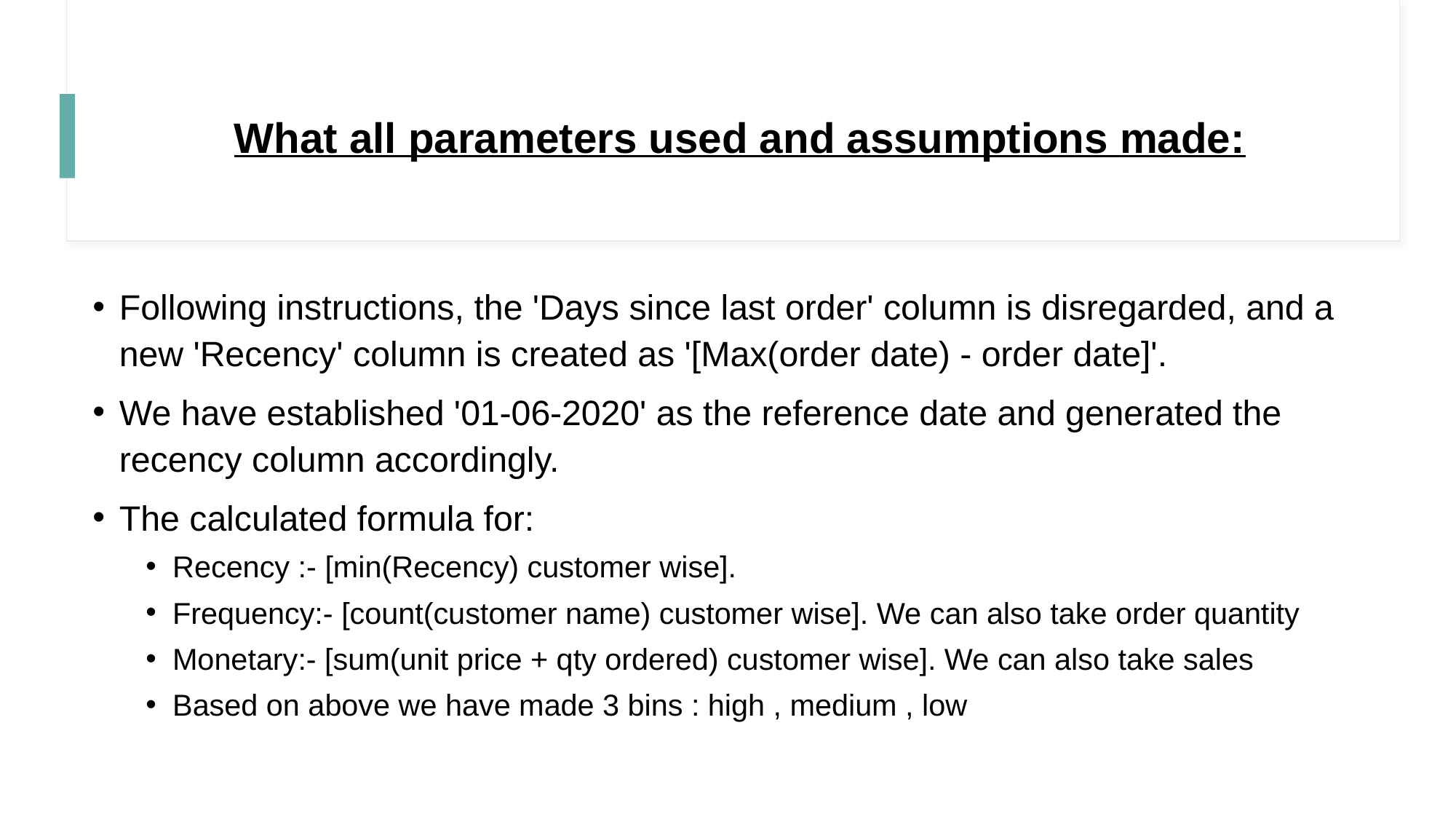

# What all parameters used and assumptions made:
Following instructions, the 'Days since last order' column is disregarded, and a new 'Recency' column is created as '[Max(order date) - order date]'.
We have established '01-06-2020' as the reference date and generated the recency column accordingly.
The calculated formula for:
Recency :- [min(Recency) customer wise].
Frequency:- [count(customer name) customer wise]. We can also take order quantity
Monetary:- [sum(unit price + qty ordered) customer wise]. We can also take sales
Based on above we have made 3 bins : high , medium , low